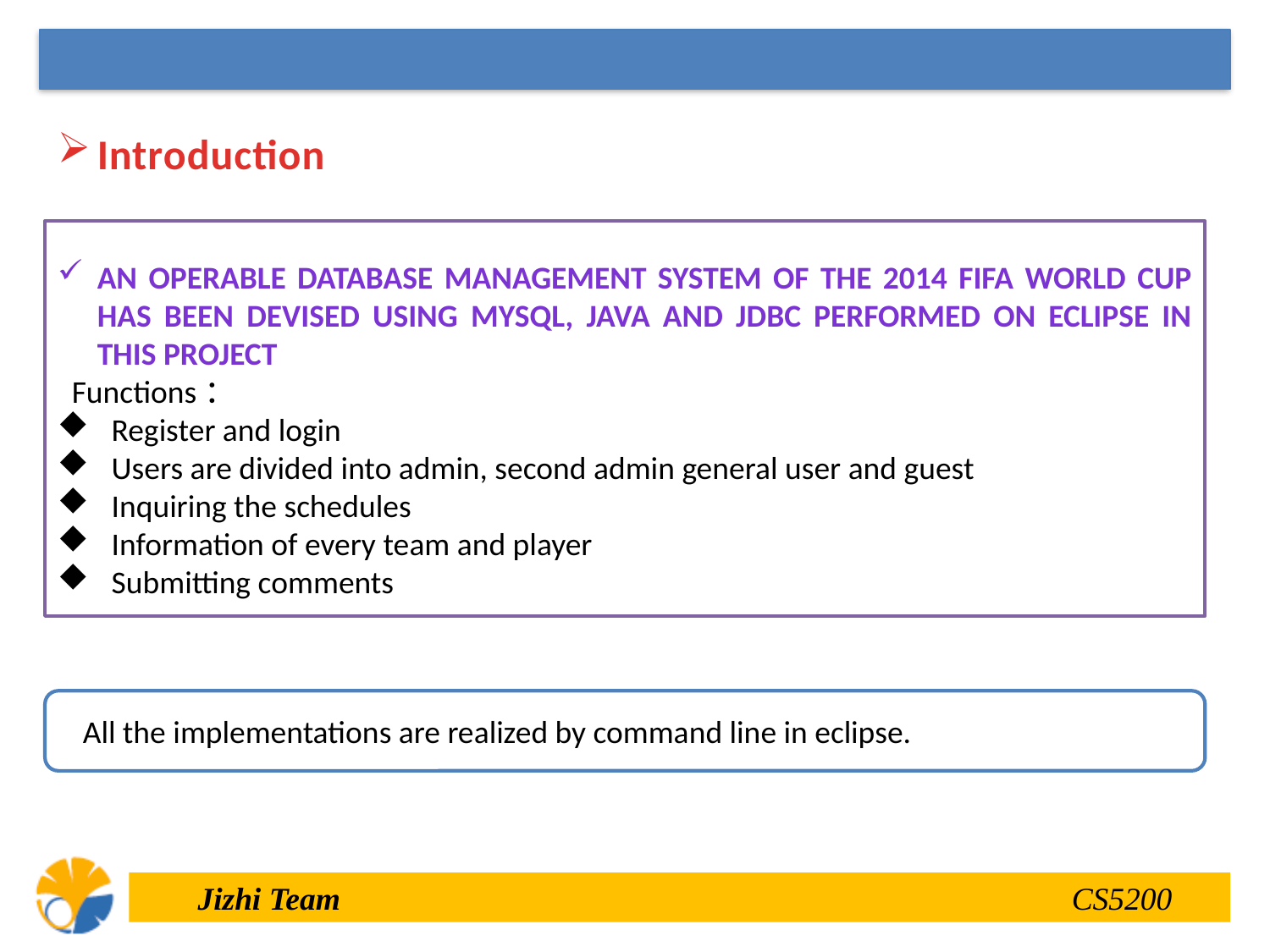

Introduction

An operable database management system of the 2014 FIFA World Cup has been devised using MySQL, java and jdbc performed on Eclipse in this project
  Functions：
  Register and login
  Users are divided into admin, second admin general user and guest
  Inquiring the schedules
  Information of every team and player
  Submitting comments
   All the implementations are realized by command line in eclipse.